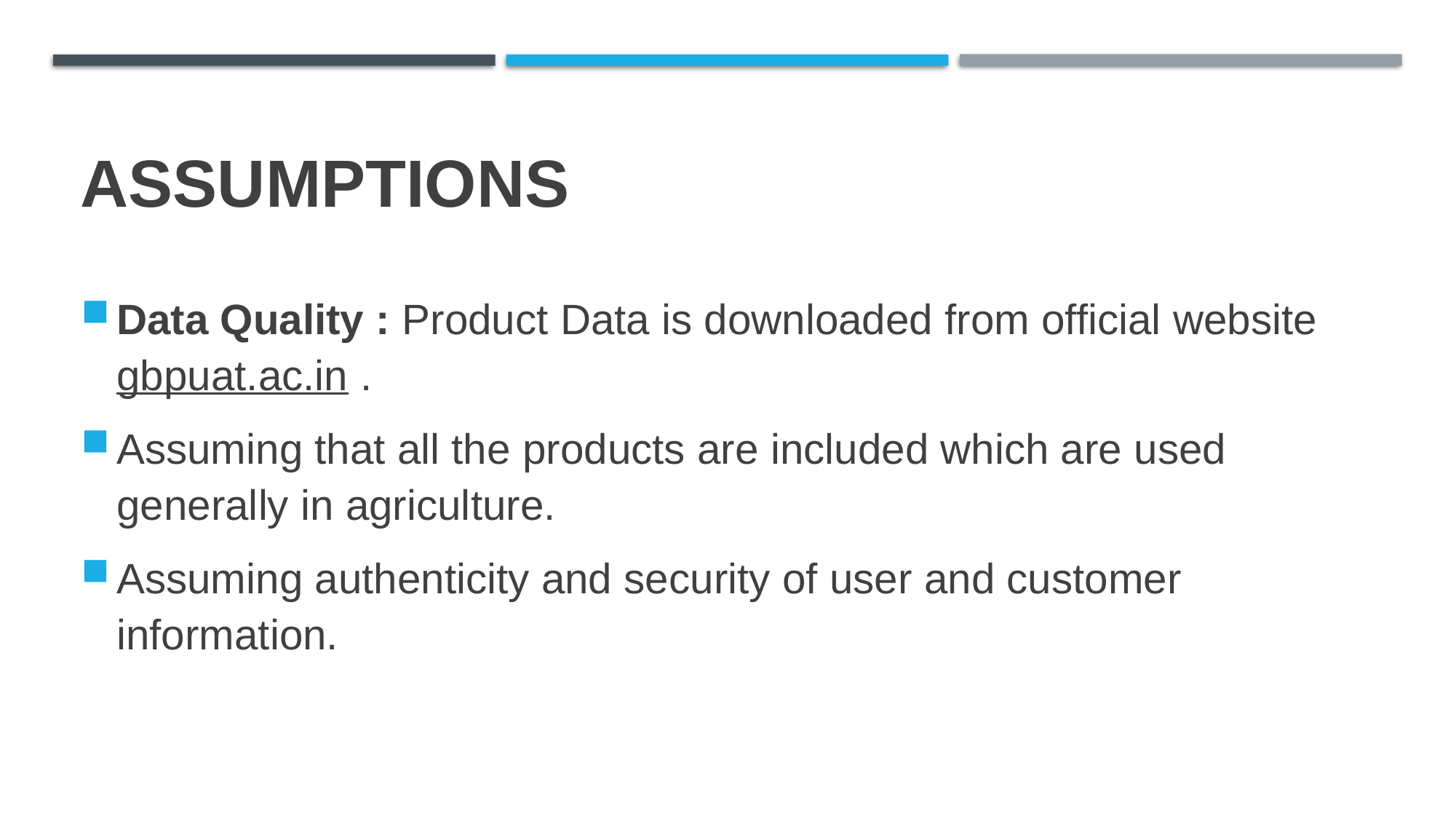

# Assumptions
Data Quality : Product Data is downloaded from official website gbpuat.ac.in .
Assuming that all the products are included which are used generally in agriculture.
Assuming authenticity and security of user and customer information.